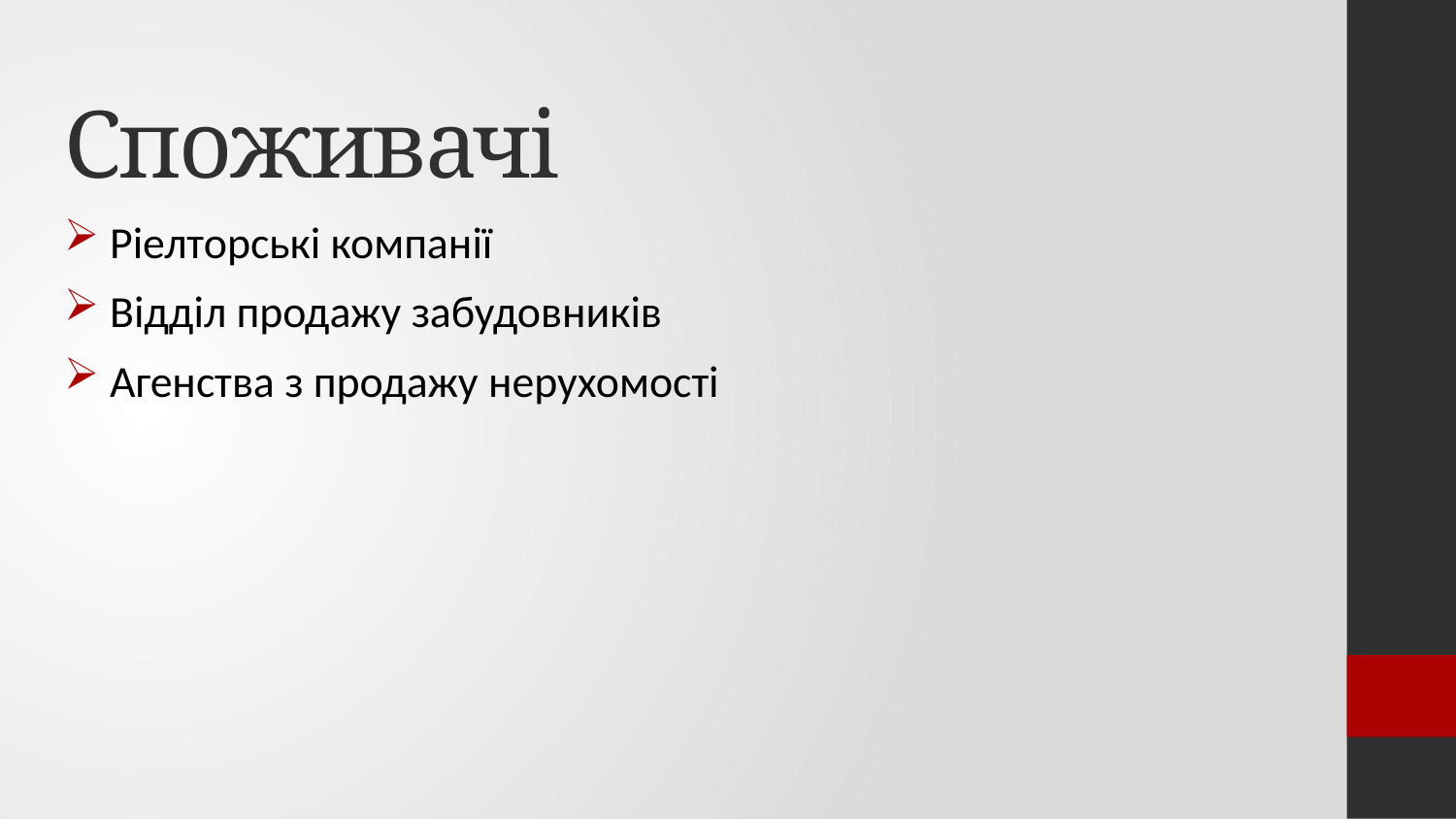

# Споживачі
Ріелторські компанії
Відділ продажу забудовників
Агенства з продажу нерухомості